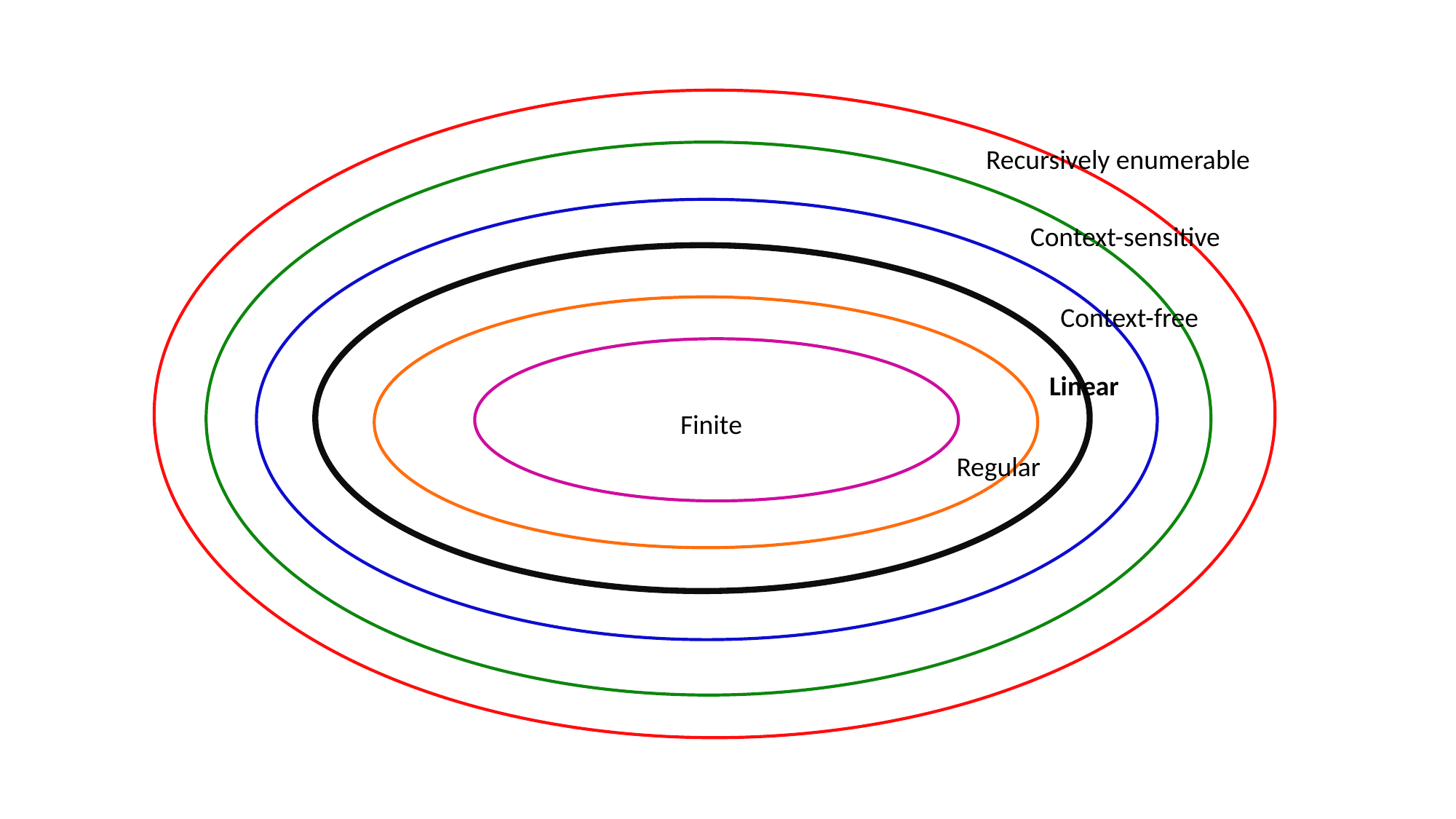

Recursively enumerable

Context-sensitive

Context-free

Linear
Finite
Regular